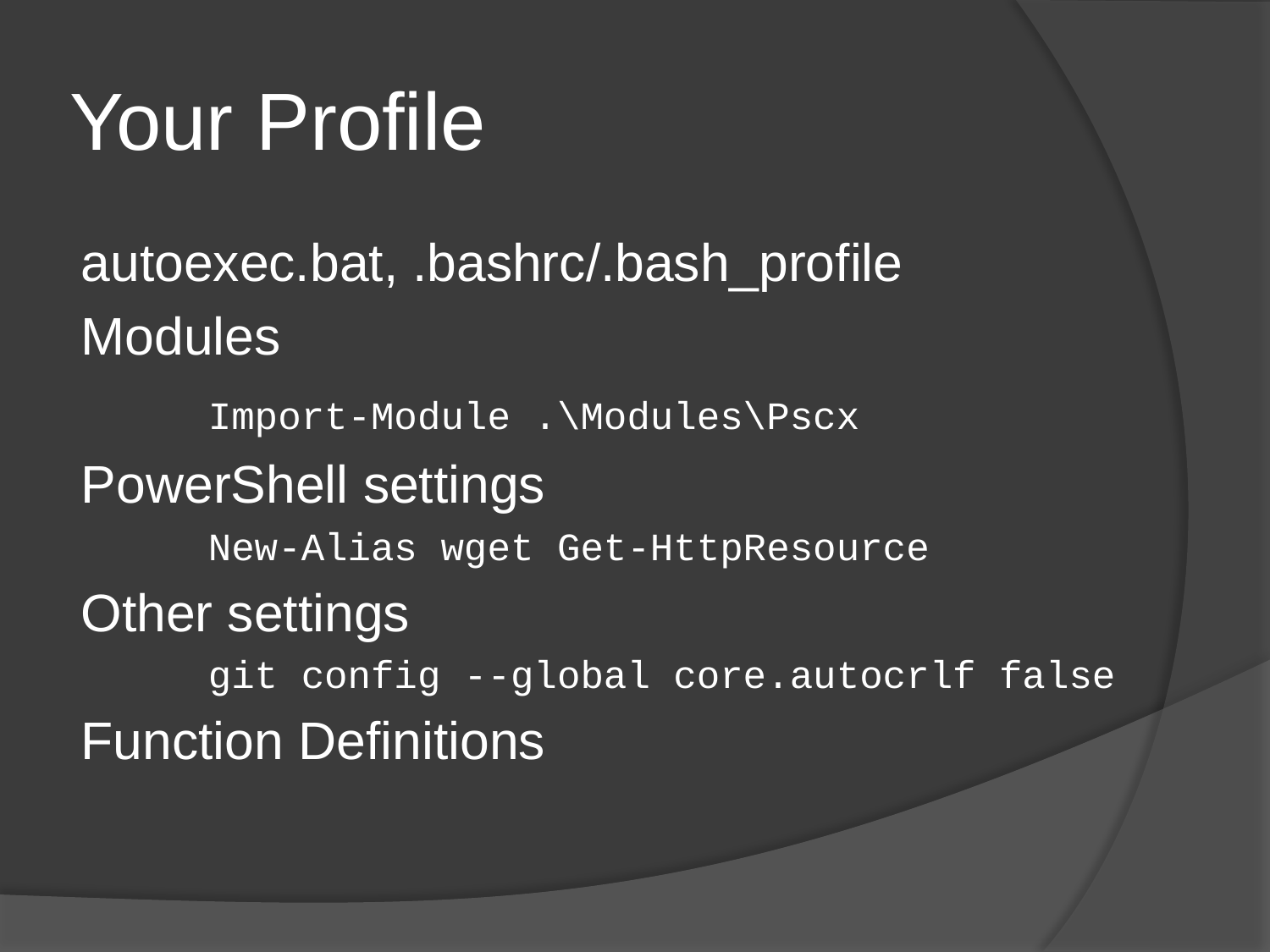

# Your Profile
autoexec.bat, .bashrc/.bash_profile
Modules
	Import-Module .\Modules\Pscx
PowerShell settings
	New-Alias wget Get-HttpResource
Other settings
	git config --global core.autocrlf false
Function Definitions